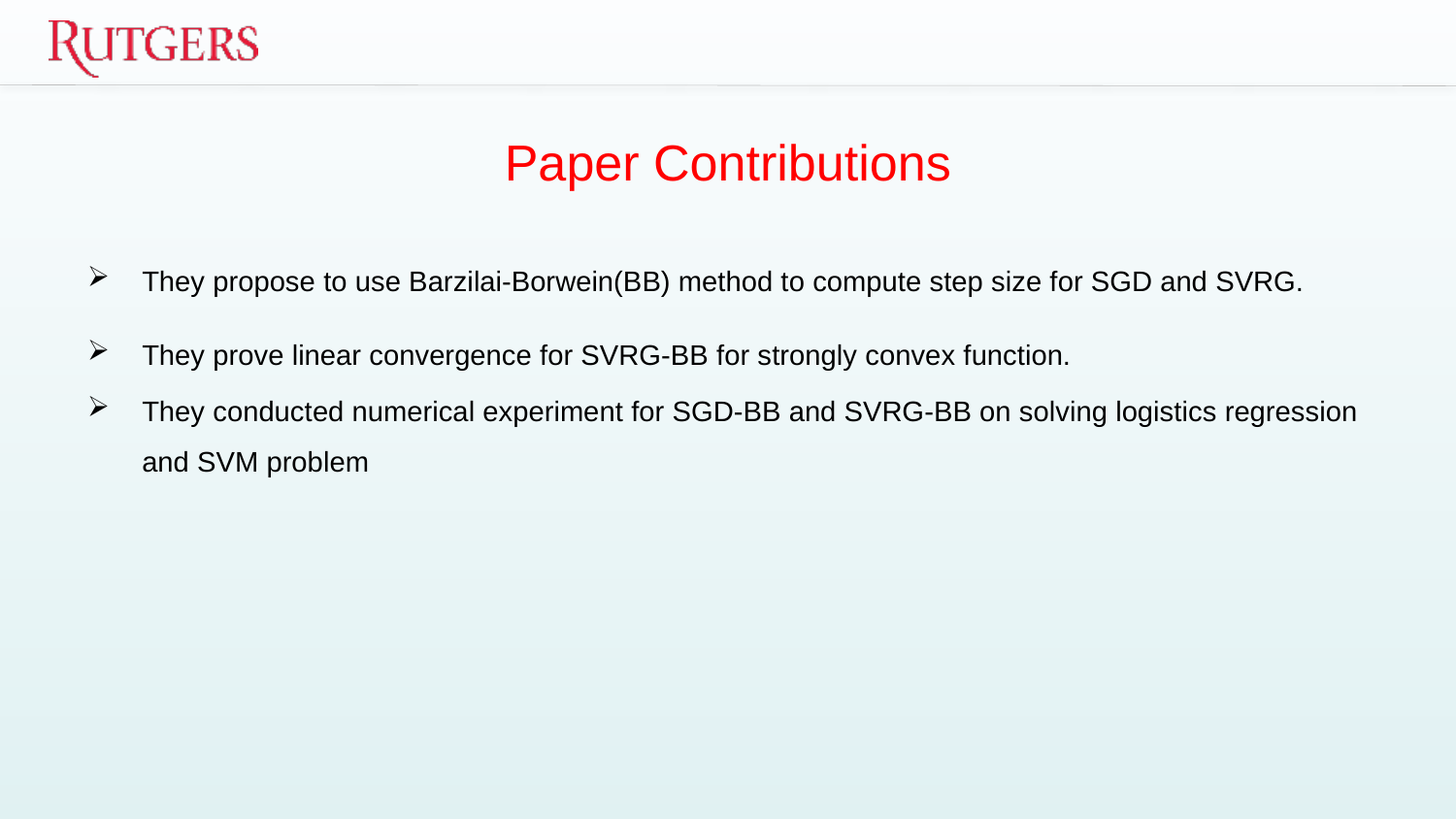

# Paper Contributions
They propose to use Barzilai-Borwein(BB) method to compute step size for SGD and SVRG.
They prove linear convergence for SVRG-BB for strongly convex function.
They conducted numerical experiment for SGD-BB and SVRG-BB on solving logistics regression and SVM problem